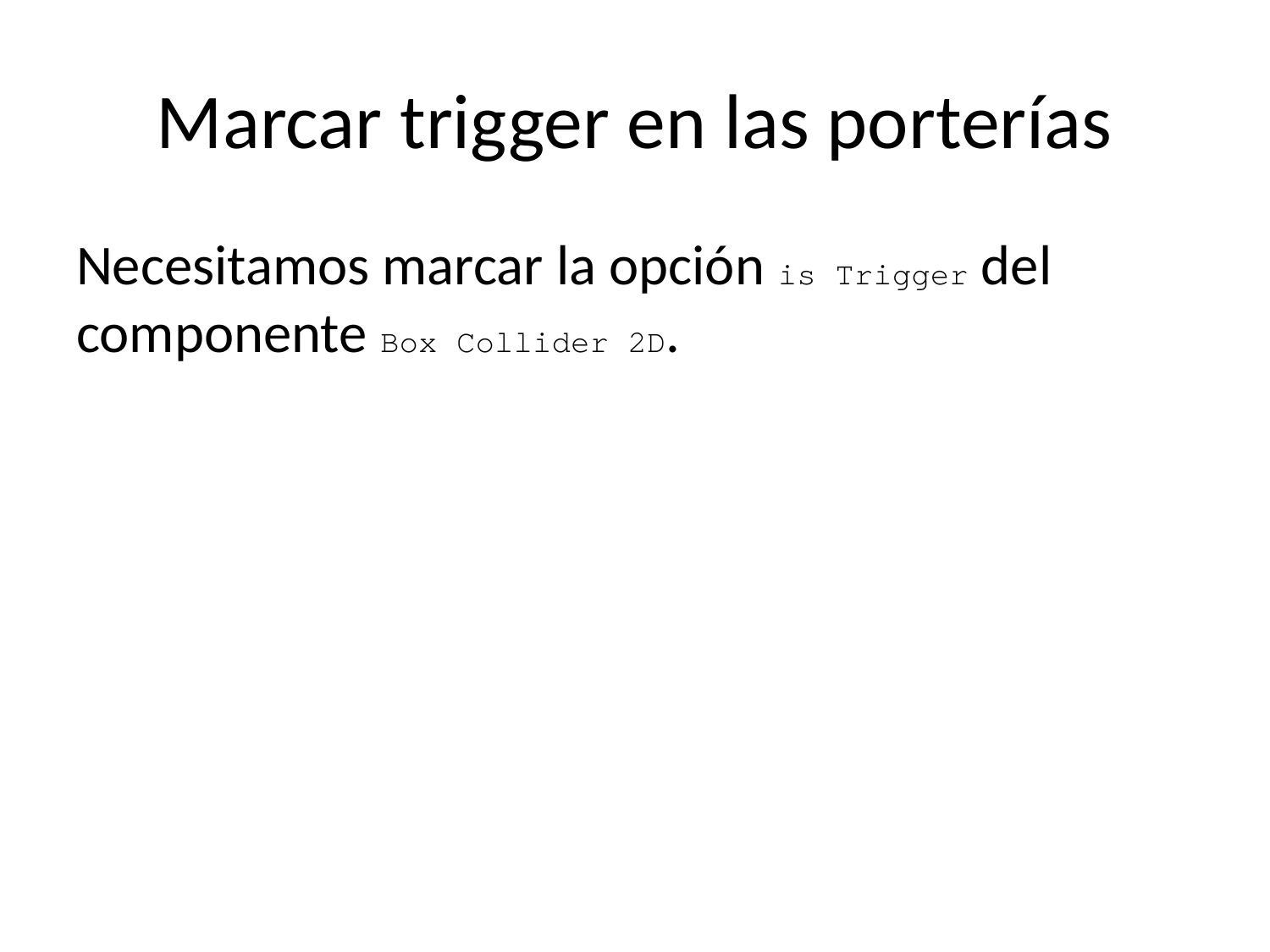

# Marcar trigger en las porterías
Necesitamos marcar la opción is Trigger del componente Box Collider 2D.